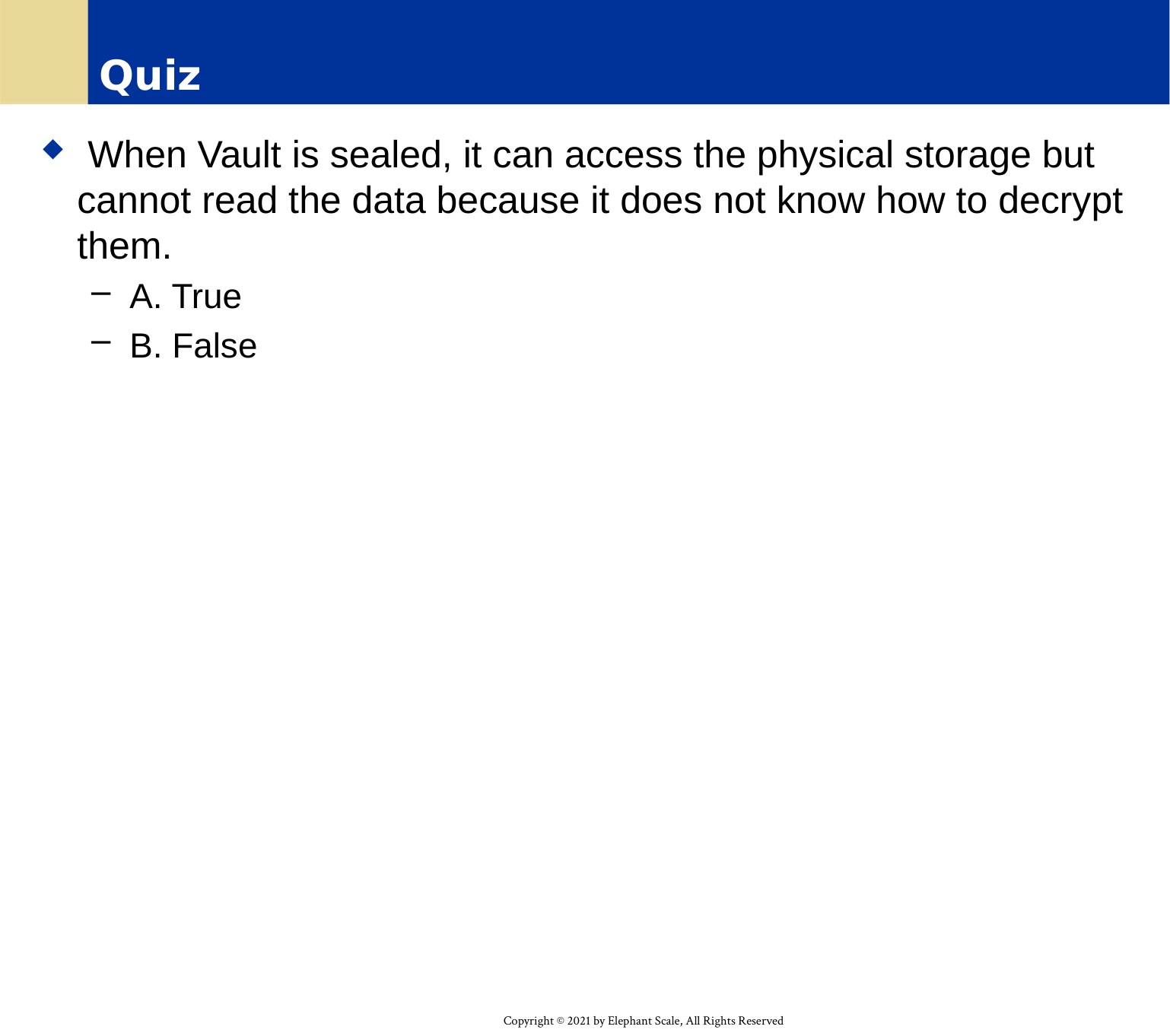

# Quiz
 When Vault is sealed, it can access the physical storage but cannot read the data because it does not know how to decrypt them.
 A. True
 B. False
Copyright © 2021 by Elephant Scale, All Rights Reserved